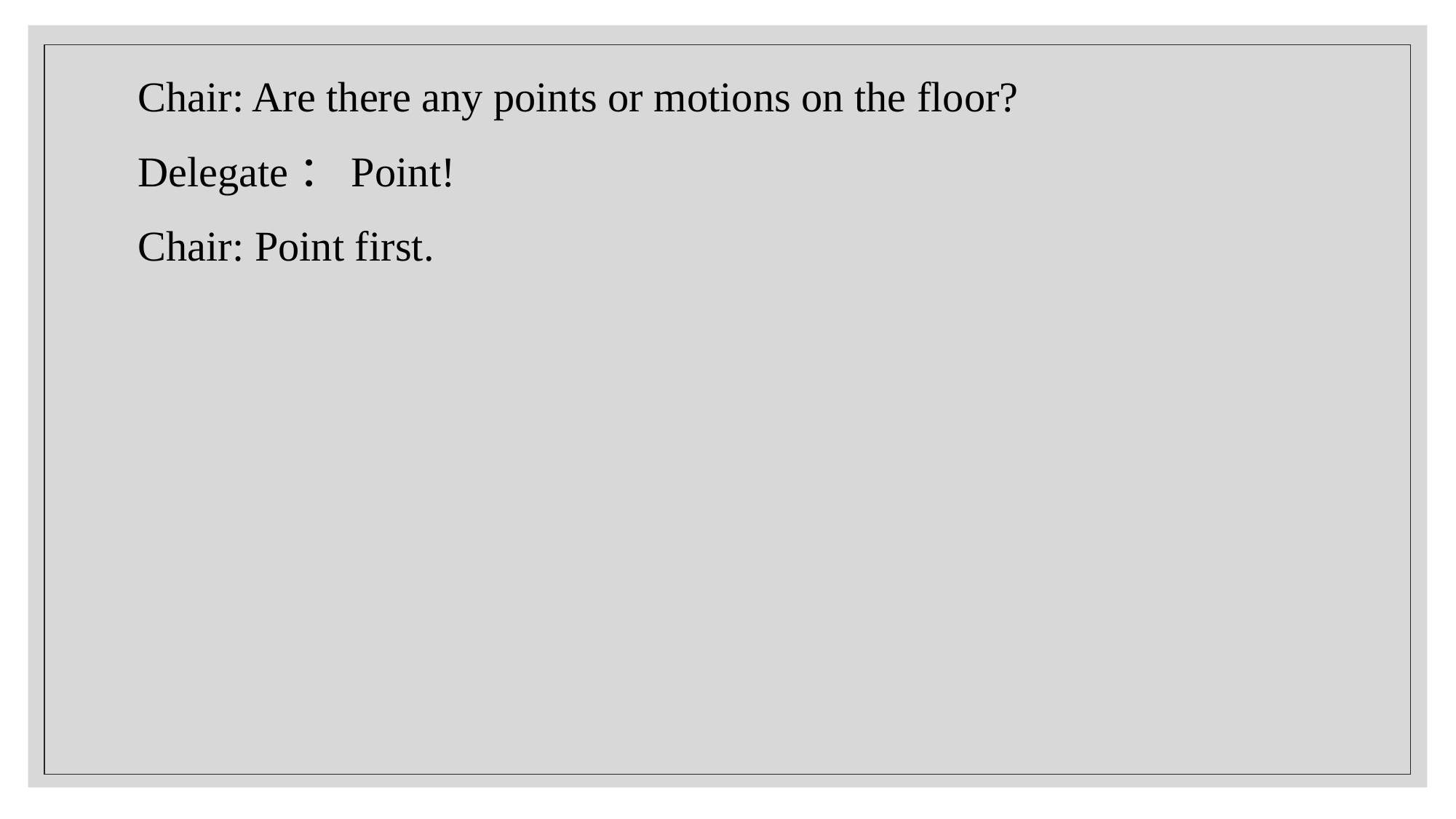

Chair: Are there any points or motions on the floor?
Delegate：Point!
Chair: Point first.